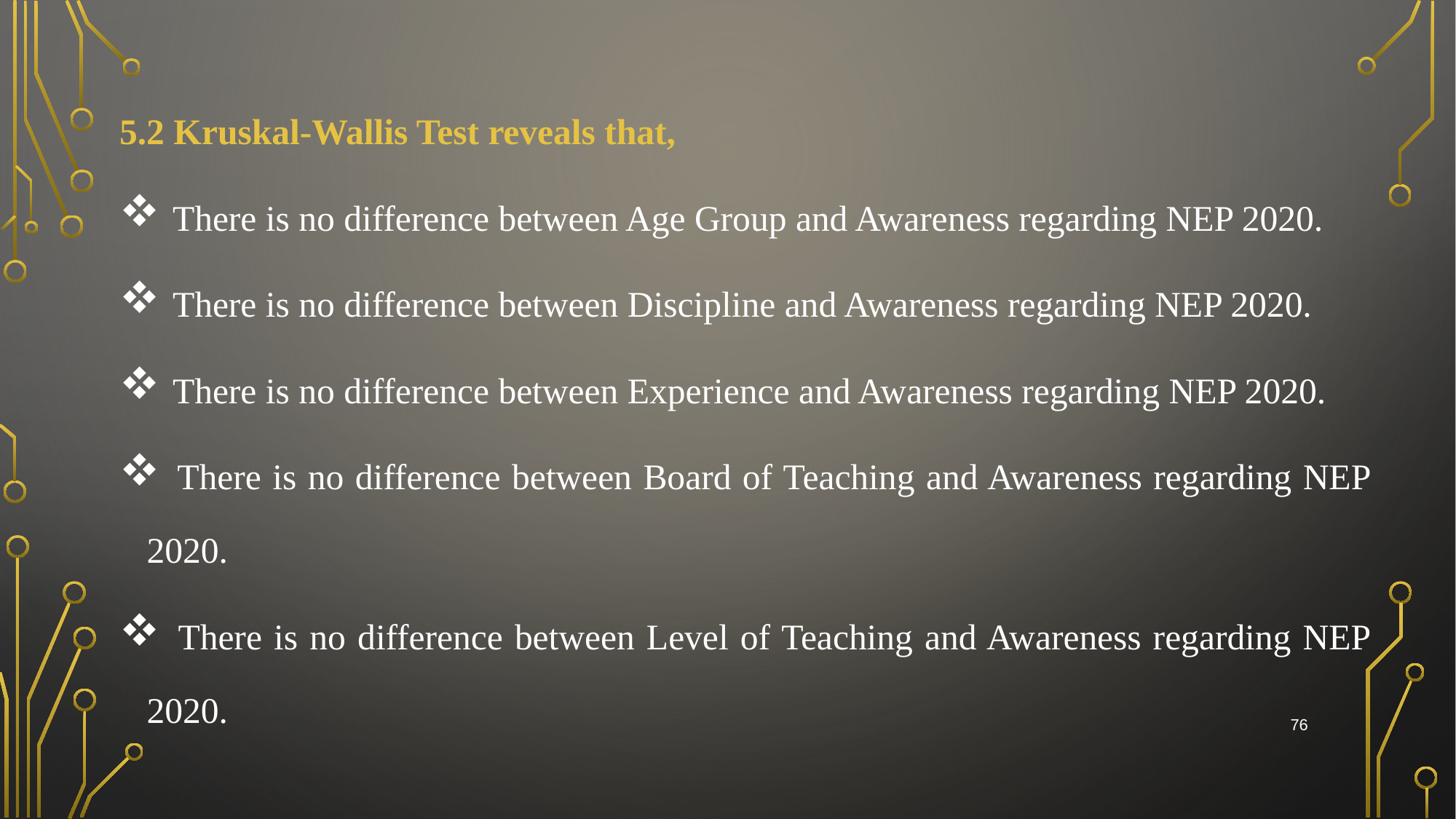

5.2 Kruskal-Wallis Test reveals that,
  There is no difference between Age Group and Awareness regarding NEP 2020.
  There is no difference between Discipline and Awareness regarding NEP 2020.
  There is no difference between Experience and Awareness regarding NEP 2020.
  There is no difference between Board of Teaching and Awareness regarding NEP 2020.
  There is no difference between Level of Teaching and Awareness regarding NEP 2020.

76